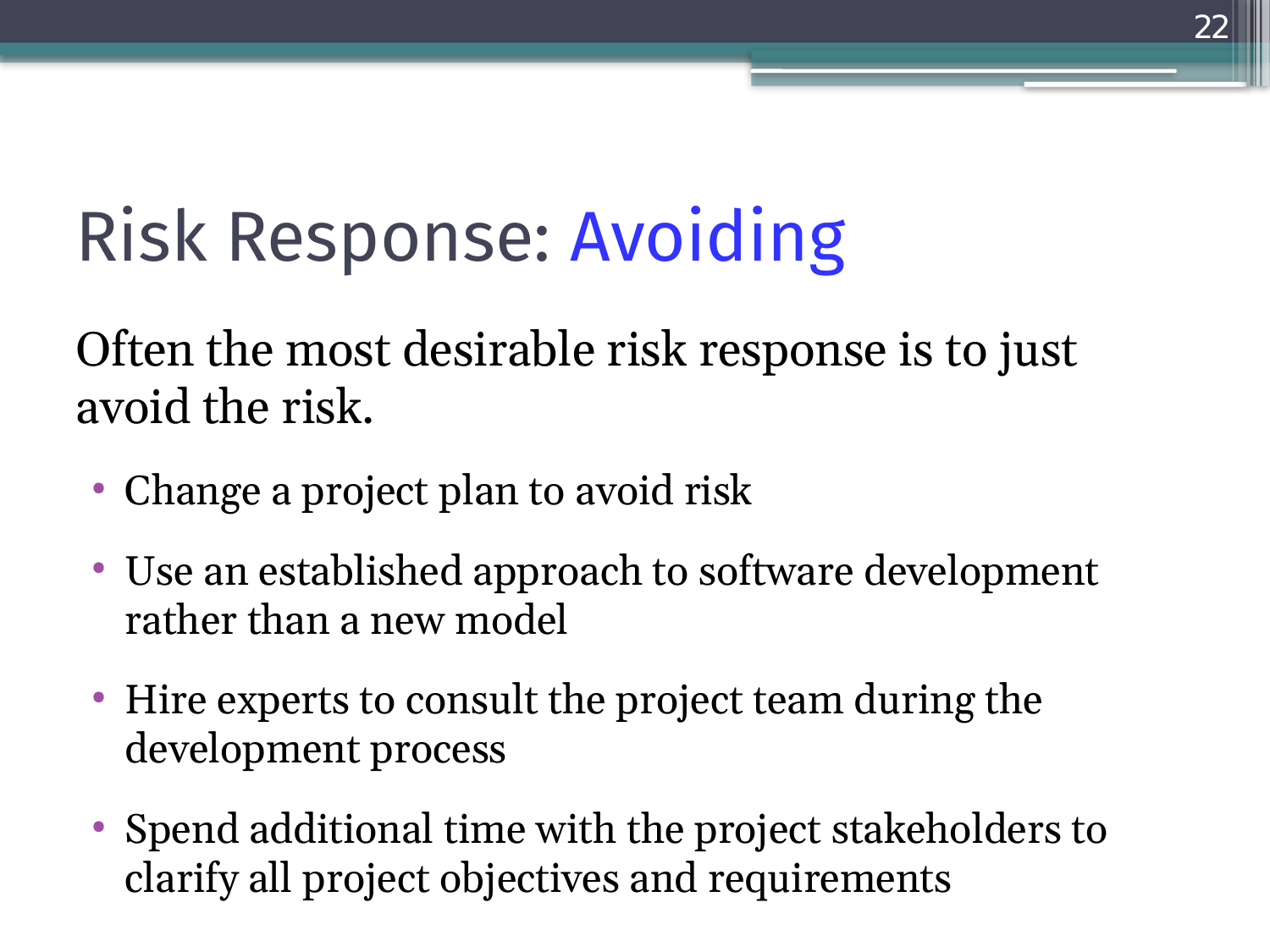

22
# Risk Response: Avoiding
Often the most desirable risk response is to just avoid the risk.
Change a project plan to avoid risk
Use an established approach to software development rather than a new model
Hire experts to consult the project team during the development process
Spend additional time with the project stakeholders to clarify all project objectives and requirements